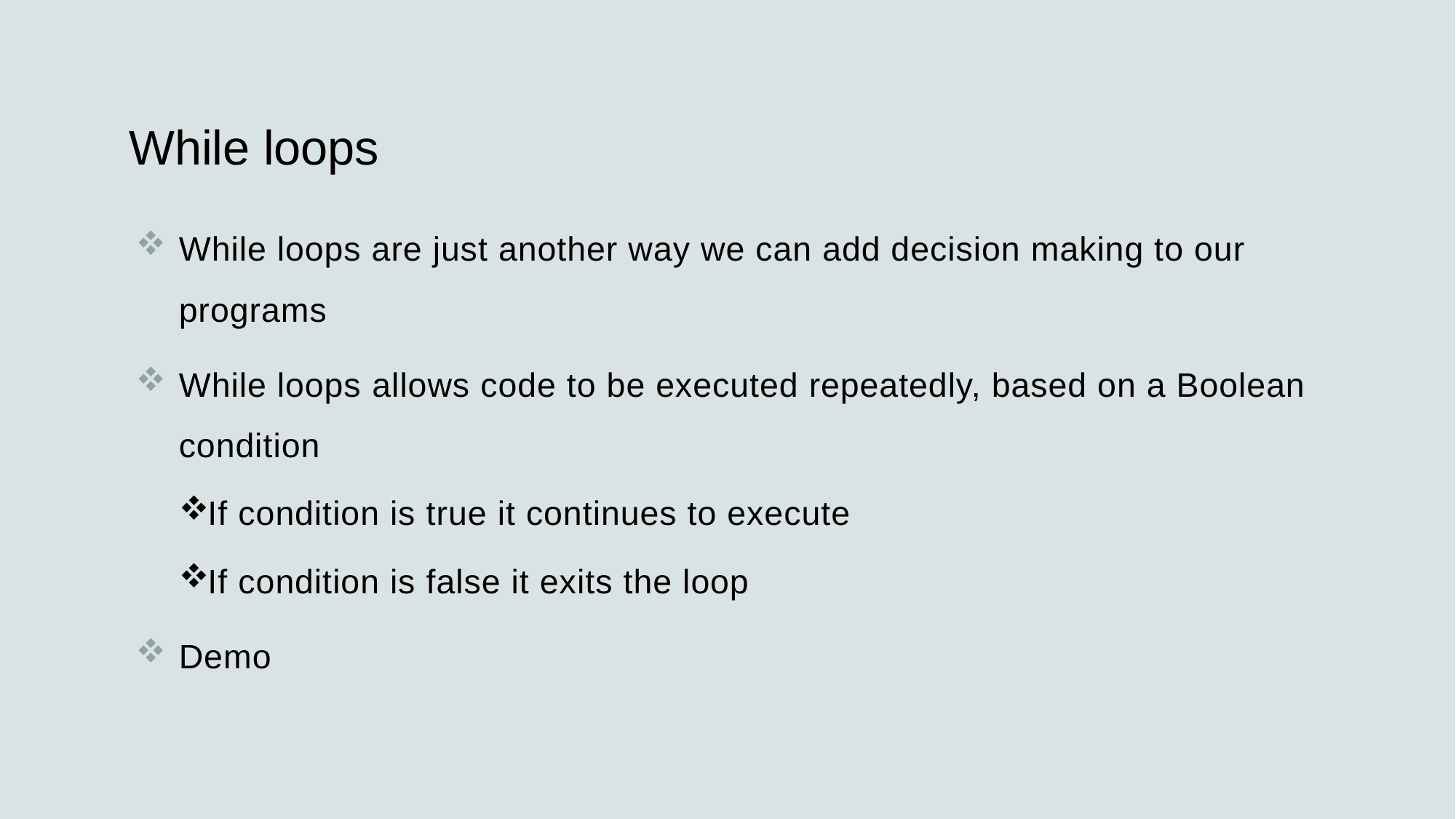

# While loops
While loops are just another way we can add decision making to our programs
While loops allows code to be executed repeatedly, based on a Boolean condition
If condition is true it continues to execute
If condition is false it exits the loop
Demo